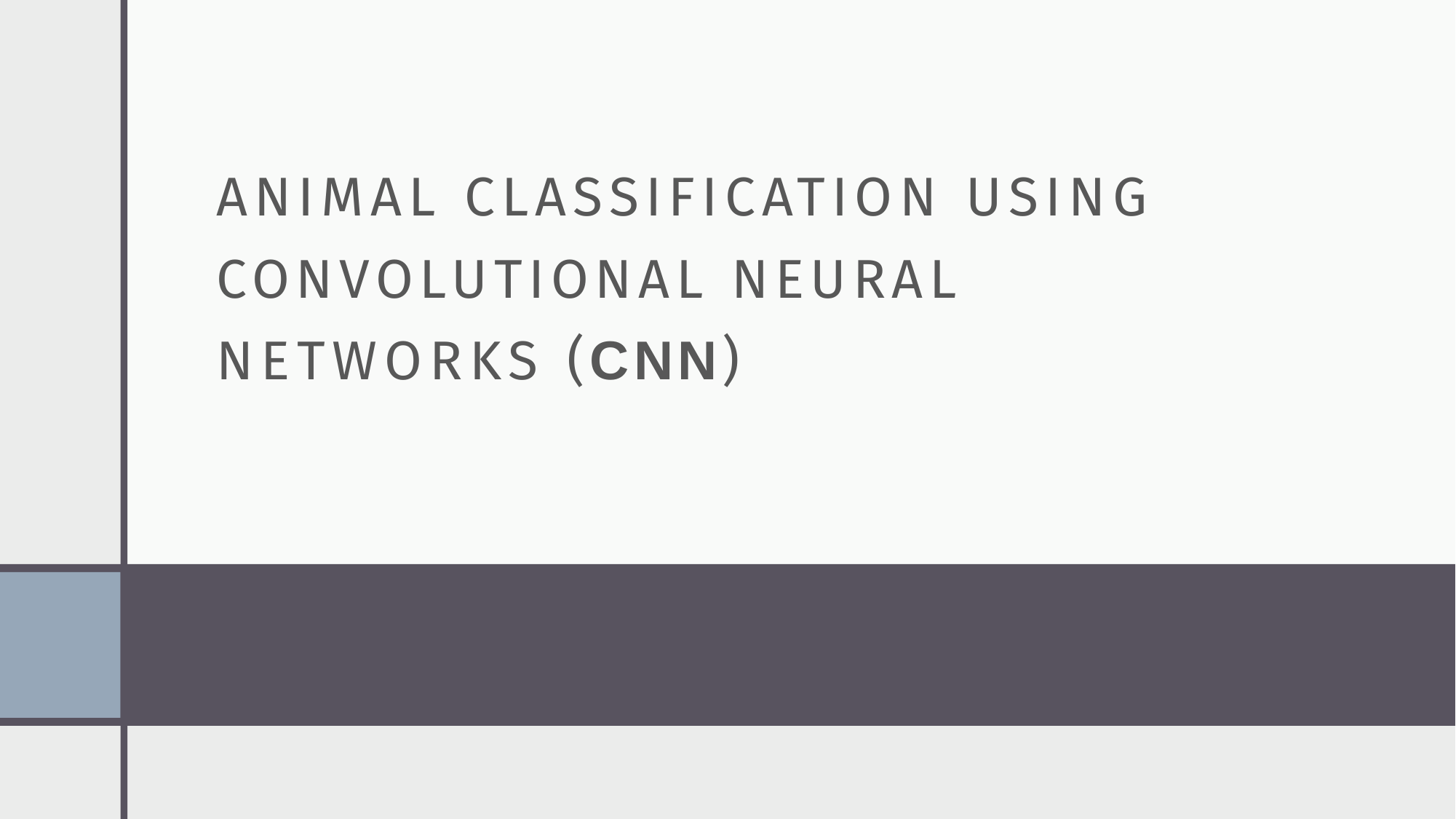

# ANIMAL CLASSIFICATION USING CONVOLUTIONAL NEURAL NETWORKS (CNN)